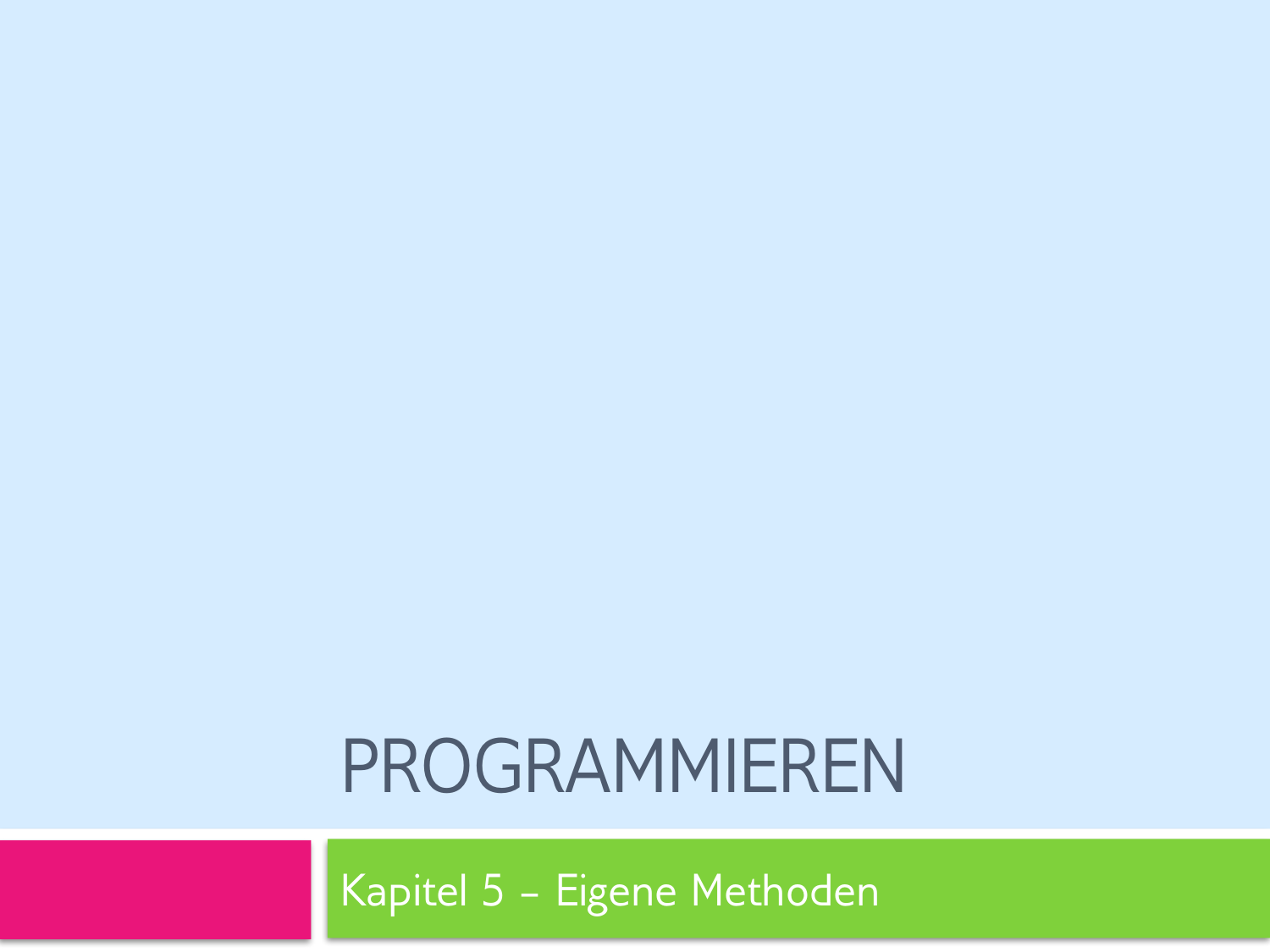

# Programmieren
Kapitel 5 – Eigene Methoden